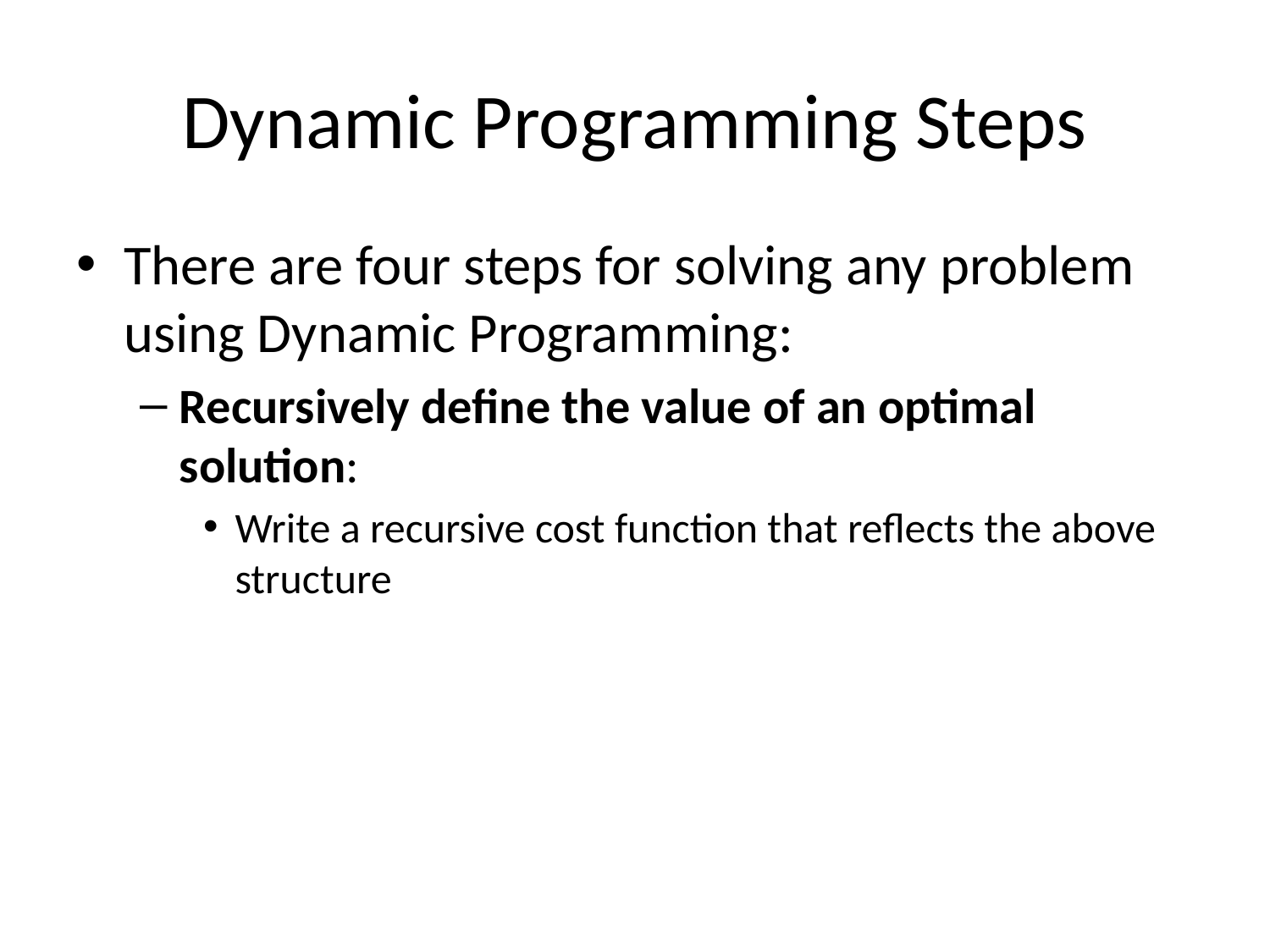

# Dynamic Programming Steps
There are four steps for solving any problem using Dynamic Programming:
Recursively define the value of an optimal solution:
Write a recursive cost function that reflects the above structure